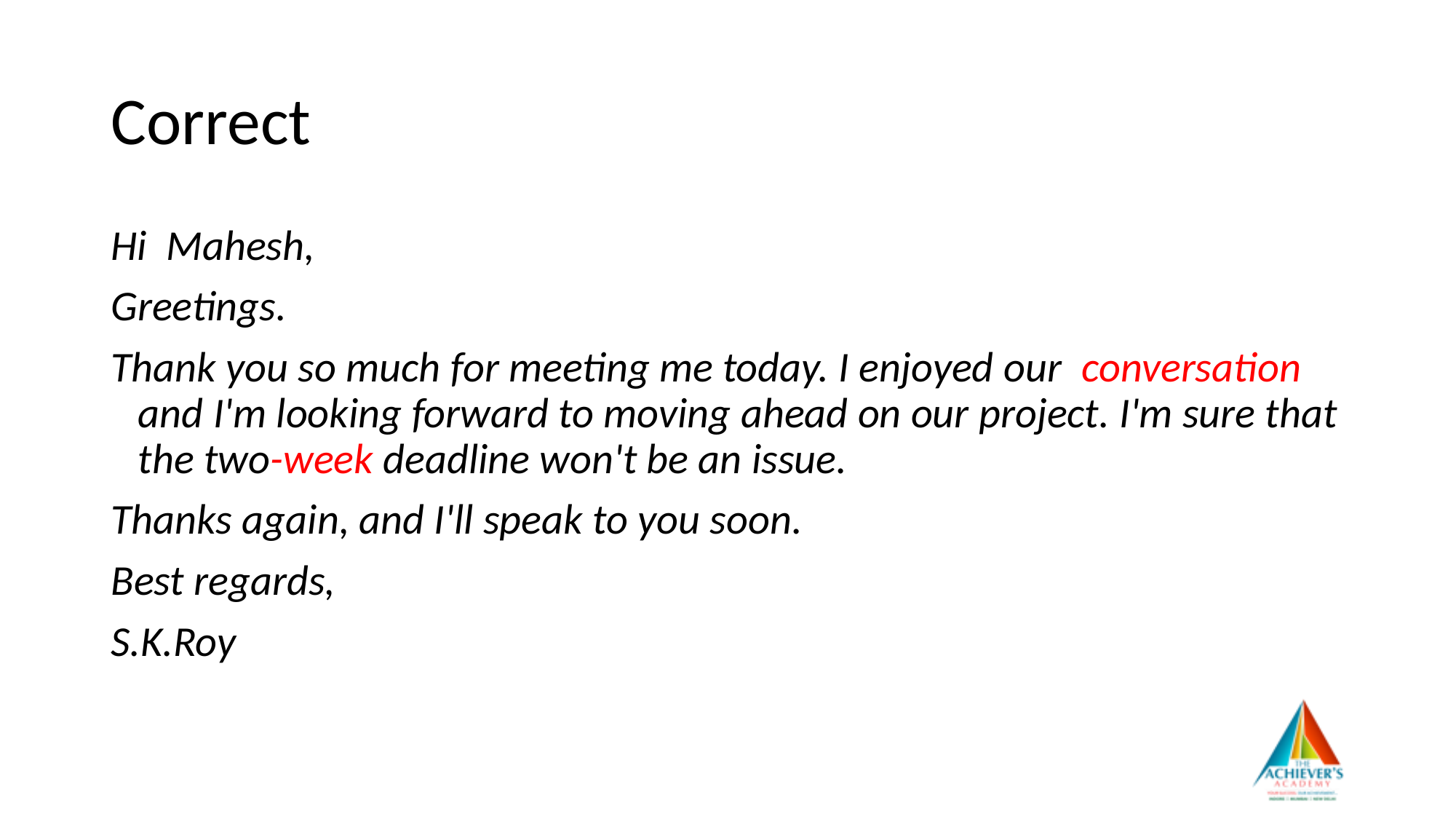

# Correct
Hi  Mahesh,
Greetings.
Thank you so much for meeting me today. I enjoyed our  conversation and I'm looking forward to moving ahead on our project. I'm sure that the two-week deadline won't be an issue.
Thanks again, and I'll speak to you soon.
Best regards,
S.K.Roy